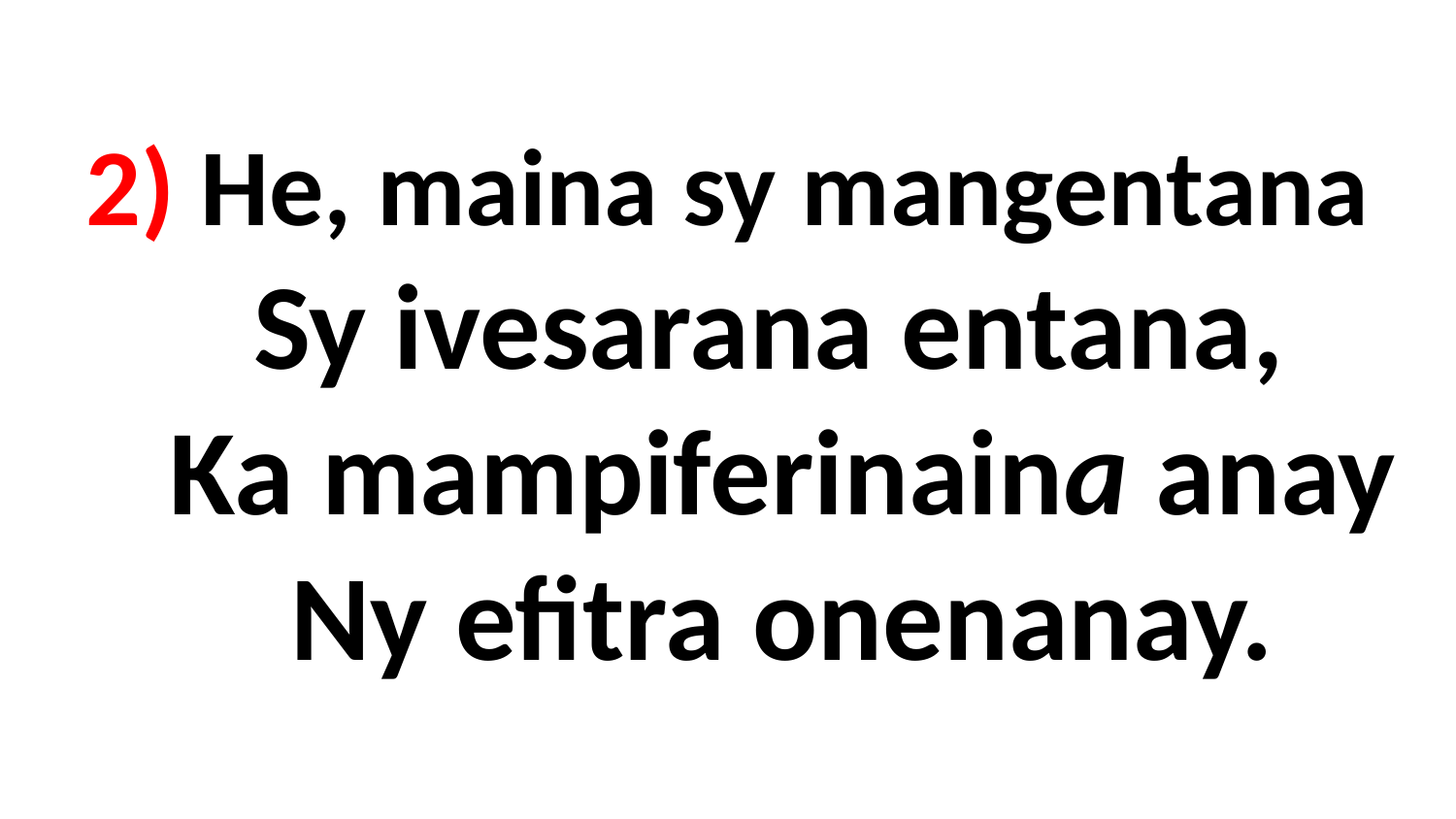

# 2) He, maina sy mangentana Sy ivesarana entana, Ka mampiferinaina anay Ny efitra onenanay.